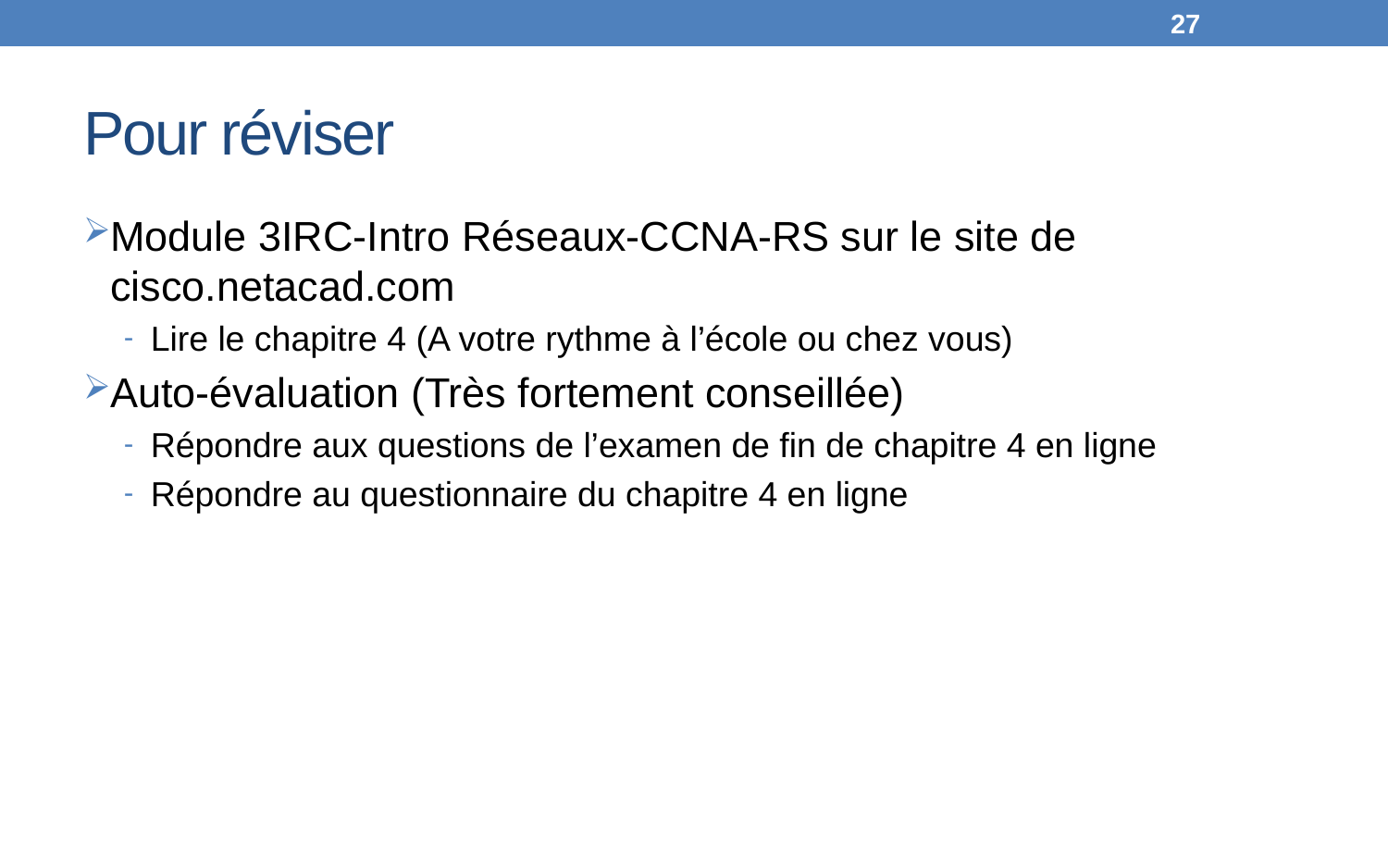

27
# Pour réviser
Module 3IRC-Intro Réseaux-CCNA-RS sur le site de cisco.netacad.com
Lire le chapitre 4 (A votre rythme à l’école ou chez vous)
Auto-évaluation (Très fortement conseillée)
Répondre aux questions de l’examen de fin de chapitre 4 en ligne
Répondre au questionnaire du chapitre 4 en ligne